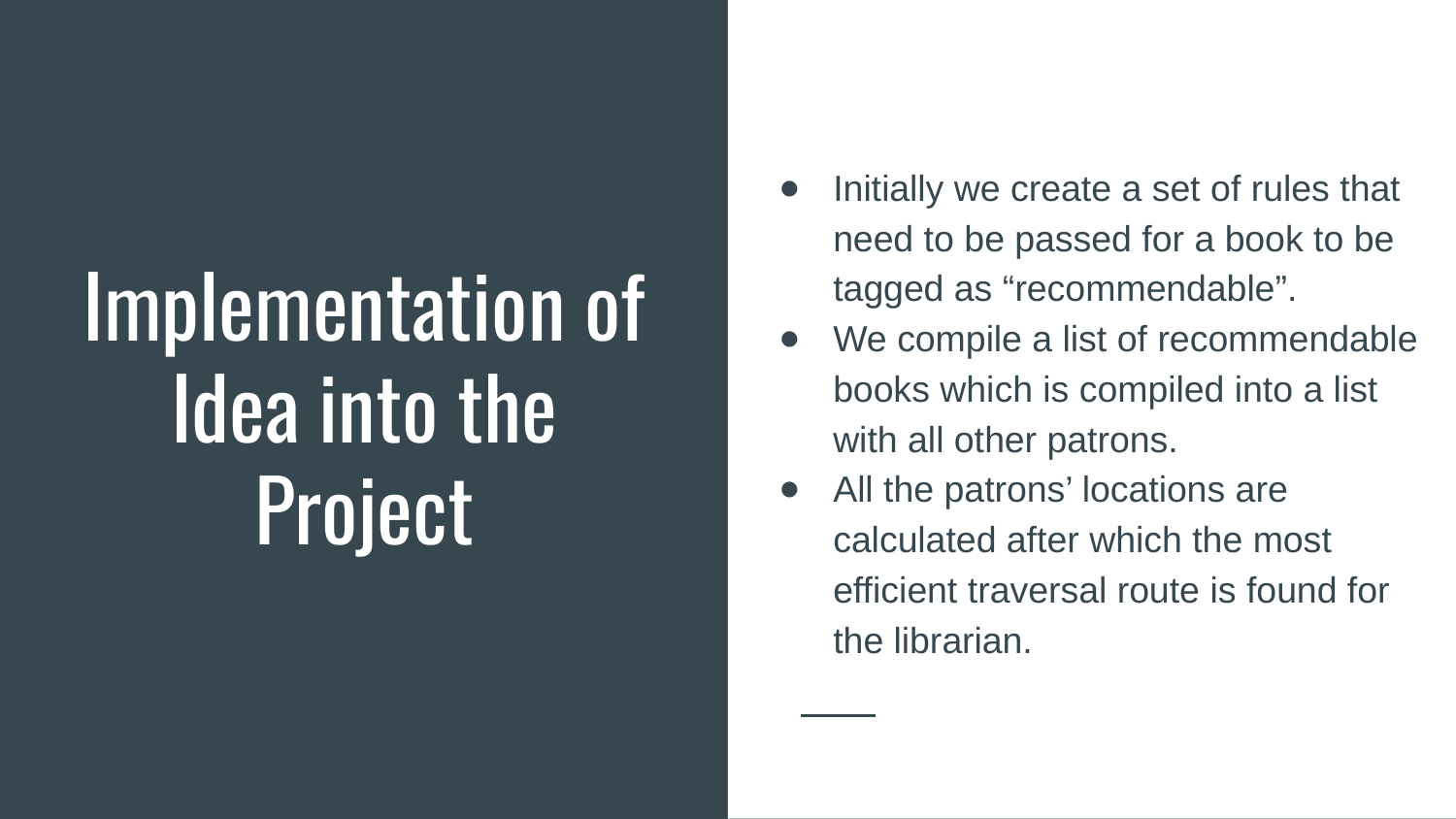

Initially we create a set of rules that need to be passed for a book to be tagged as “recommendable”.
We compile a list of recommendable books which is compiled into a list with all other patrons.
All the patrons’ locations are calculated after which the most efficient traversal route is found for the librarian.
# Implementation of Idea into the Project